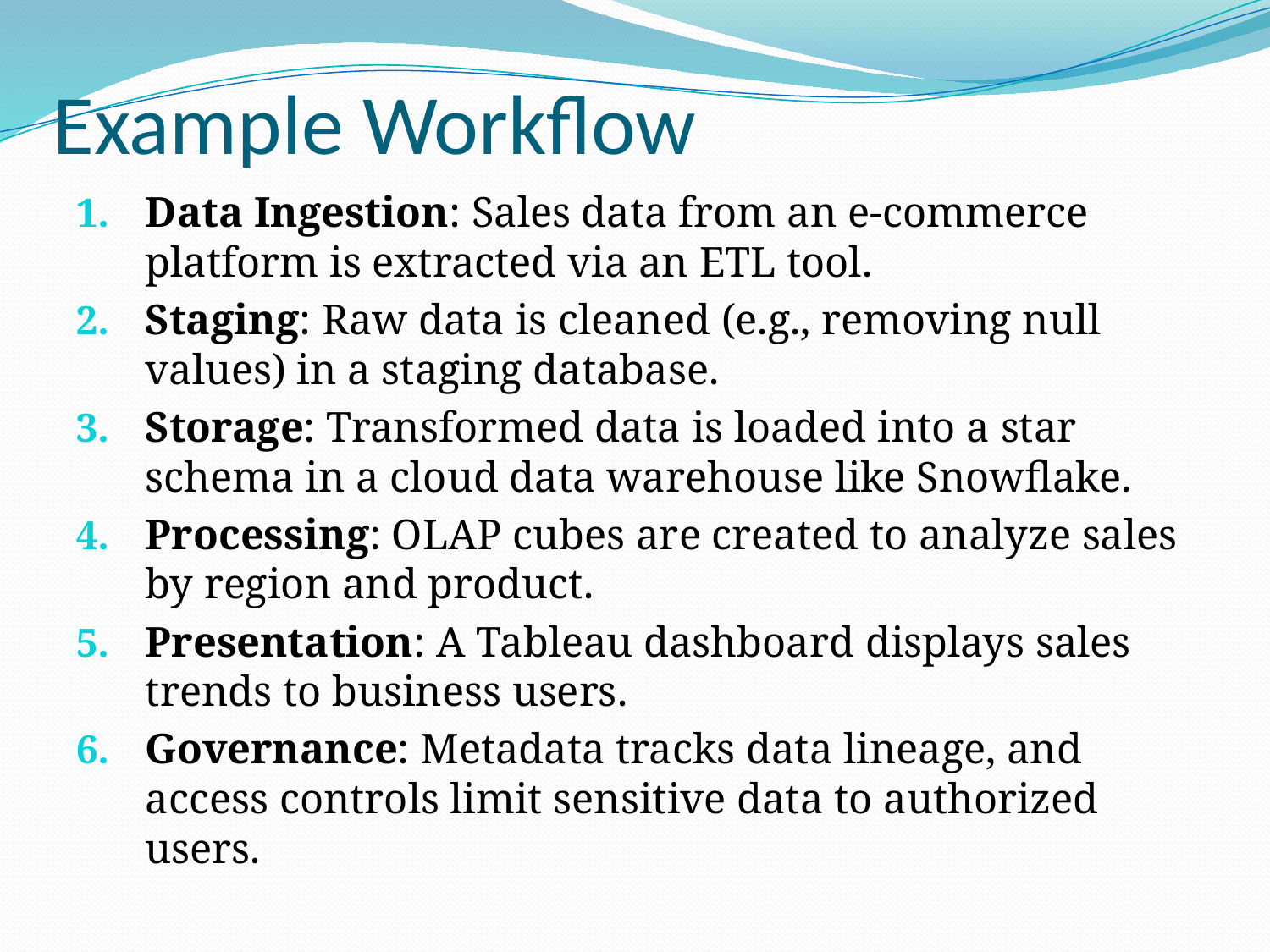

# Example Workflow
Data Ingestion: Sales data from an e-commerce platform is extracted via an ETL tool.
Staging: Raw data is cleaned (e.g., removing null values) in a staging database.
Storage: Transformed data is loaded into a star schema in a cloud data warehouse like Snowflake.
Processing: OLAP cubes are created to analyze sales by region and product.
Presentation: A Tableau dashboard displays sales trends to business users.
Governance: Metadata tracks data lineage, and access controls limit sensitive data to authorized users.